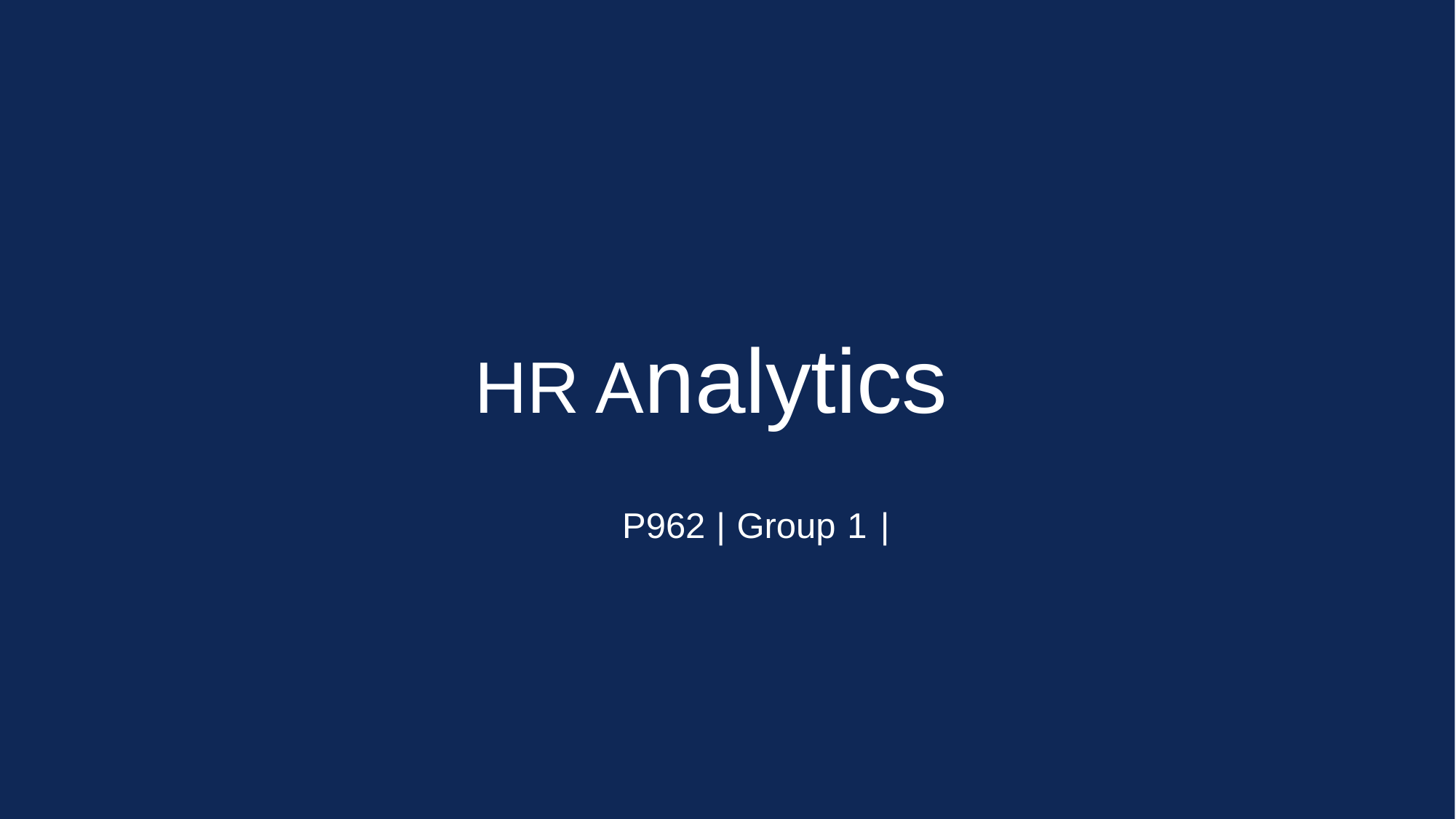

HR Analytics
 P962 | Group 1 |